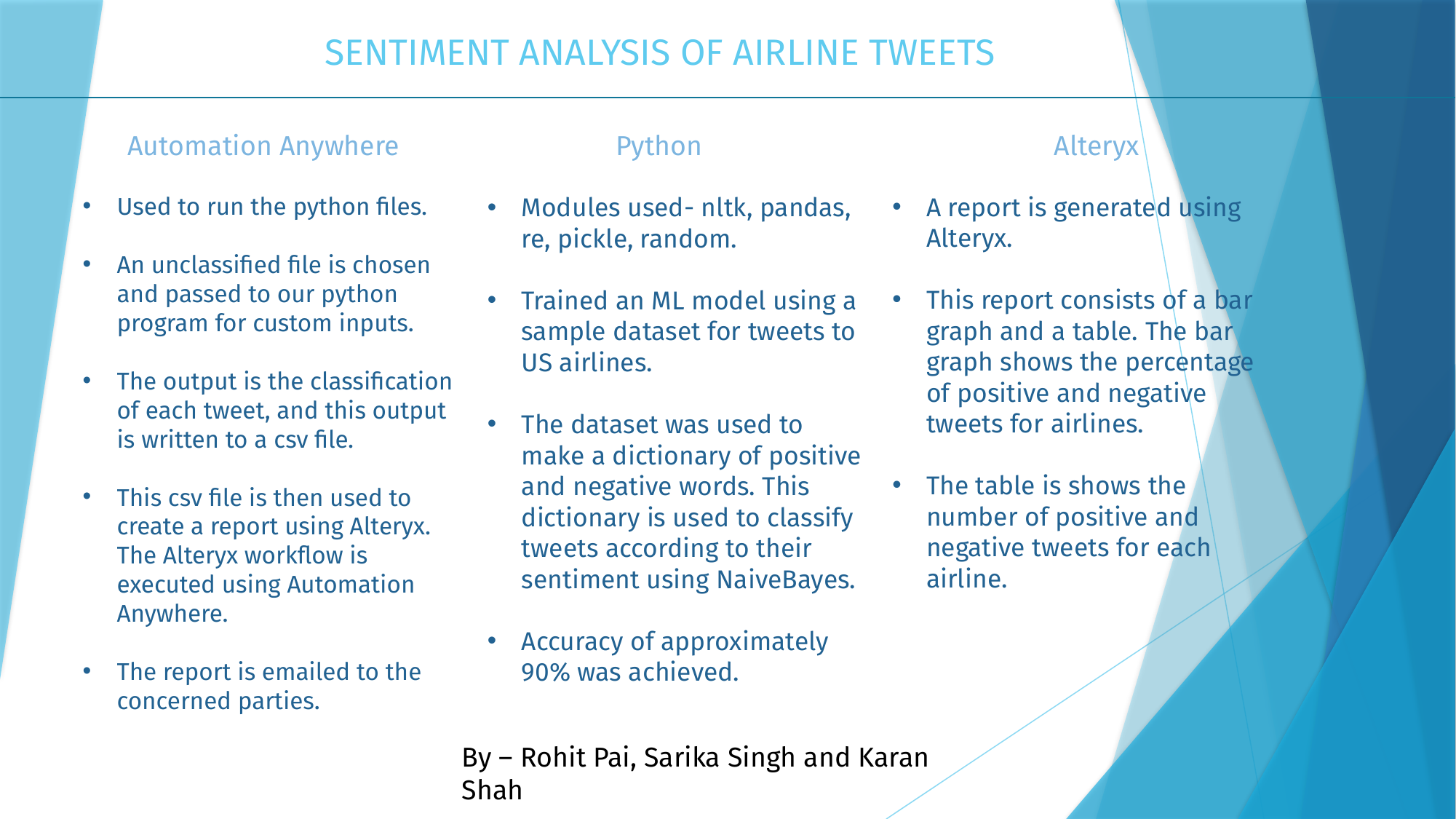

# SENTIMENT ANALYSIS OF AIRLINE TWEETS
Alteryx
Automation Anywhere
Python
A report is generated using Alteryx.

This report consists of a bar graph and a table. The bar graph shows the percentage of positive and negative tweets for airlines.

The table is shows the number of positive and negative tweets for each airline.
Used to run the python files.

An unclassified file is chosen and passed to our python program for custom inputs.

The output is the classification of each tweet, and this output is written to a csv file.

This csv file is then used to create a report using Alteryx. The Alteryx workflow is executed using Automation Anywhere.

The report is emailed to the concerned parties.
Modules used- nltk, pandas, re, pickle, random.

Trained an ML model using a sample dataset for tweets to US airlines.

The dataset was used to make a dictionary of positive and negative words. This dictionary is used to classify tweets according to their sentiment using NaiveBayes.

Accuracy of approximately 90% was achieved.
By – Rohit Pai, Sarika Singh and Karan Shah